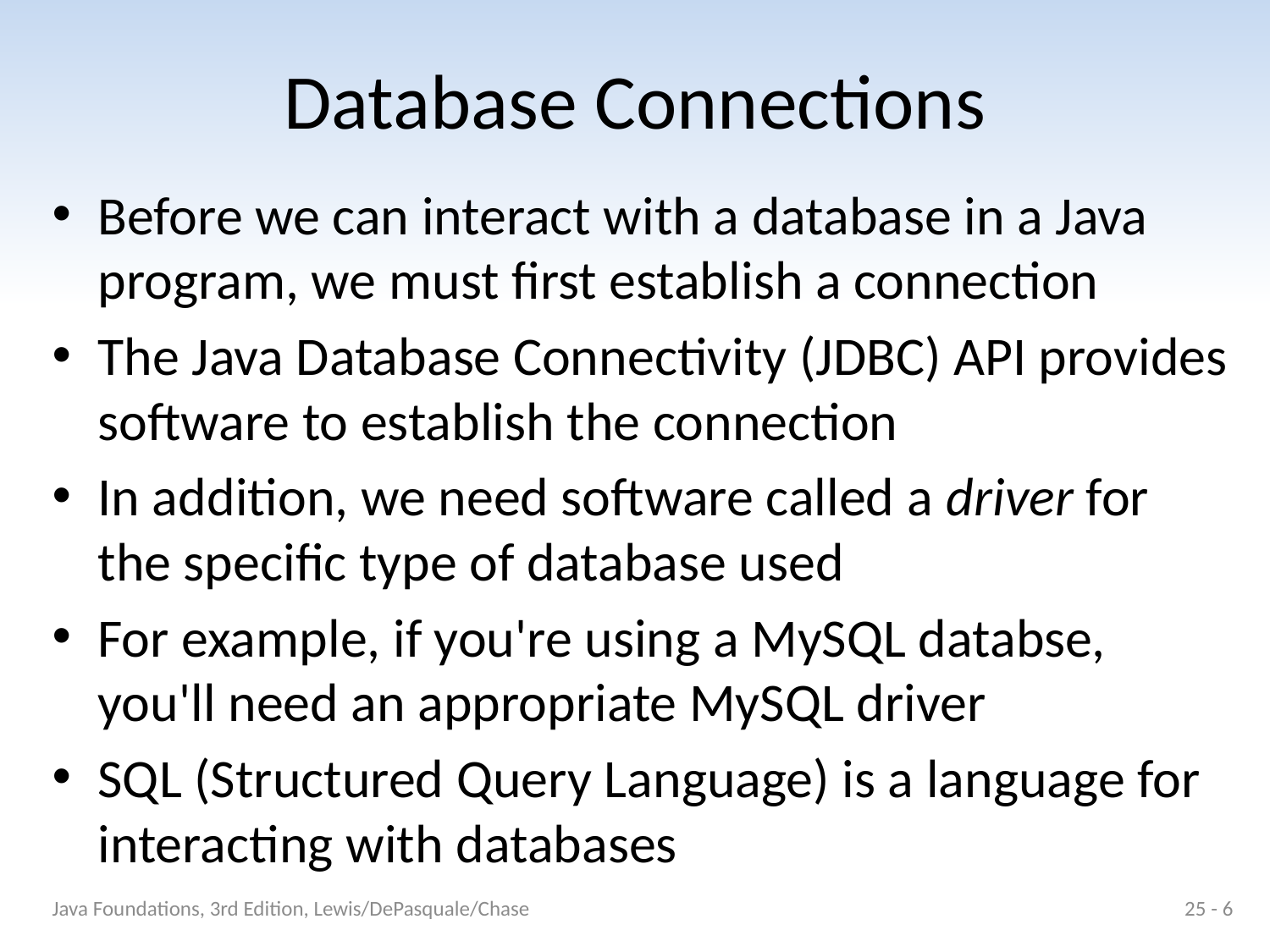

# Database Connections
Before we can interact with a database in a Java program, we must first establish a connection
The Java Database Connectivity (JDBC) API provides software to establish the connection
In addition, we need software called a driver for the specific type of database used
For example, if you're using a MySQL databse, you'll need an appropriate MySQL driver
SQL (Structured Query Language) is a language for interacting with databases
Java Foundations, 3rd Edition, Lewis/DePasquale/Chase
25 - 6